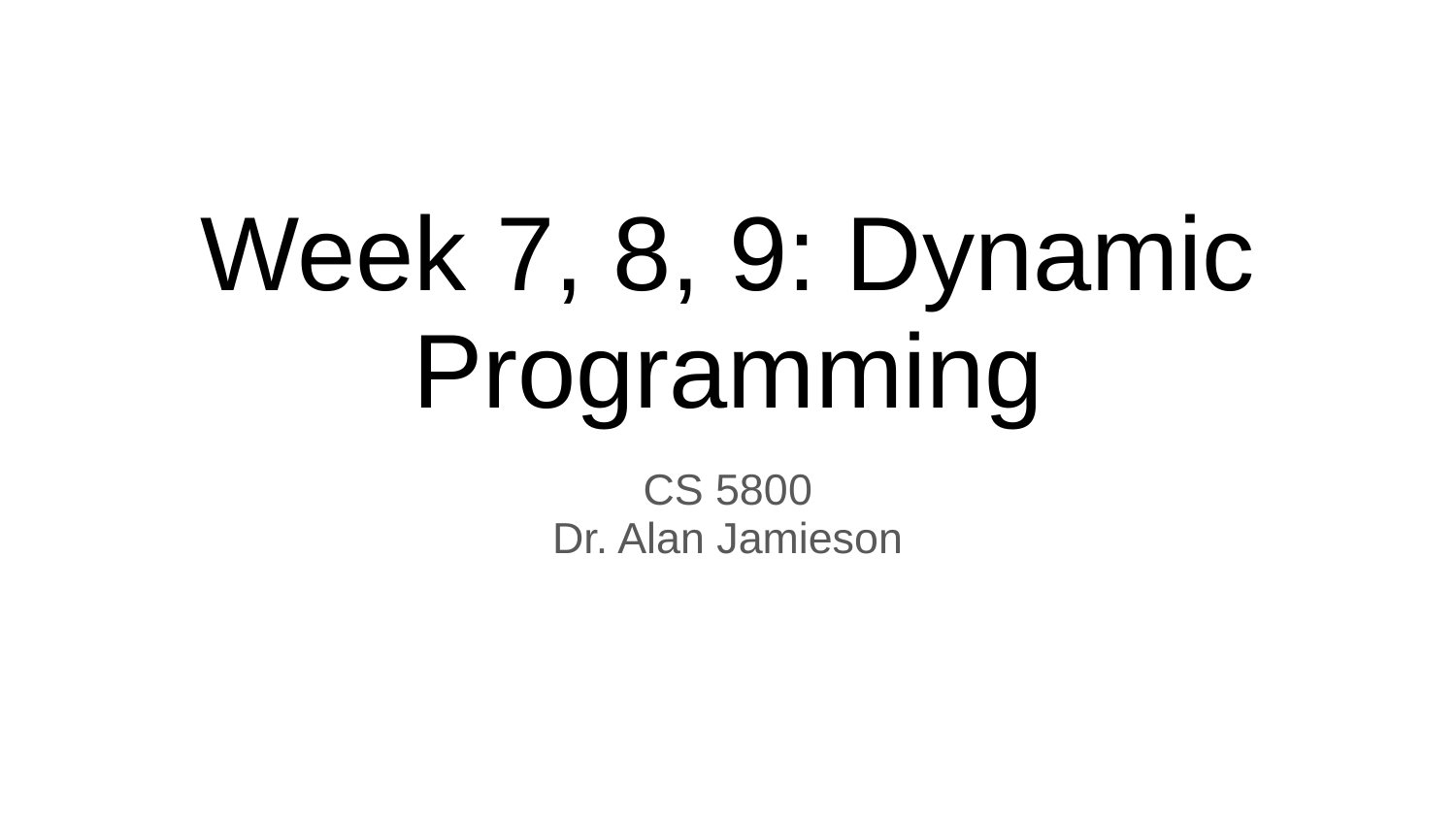

# Week 7, 8, 9: Dynamic Programming
CS 5800
Dr. Alan Jamieson